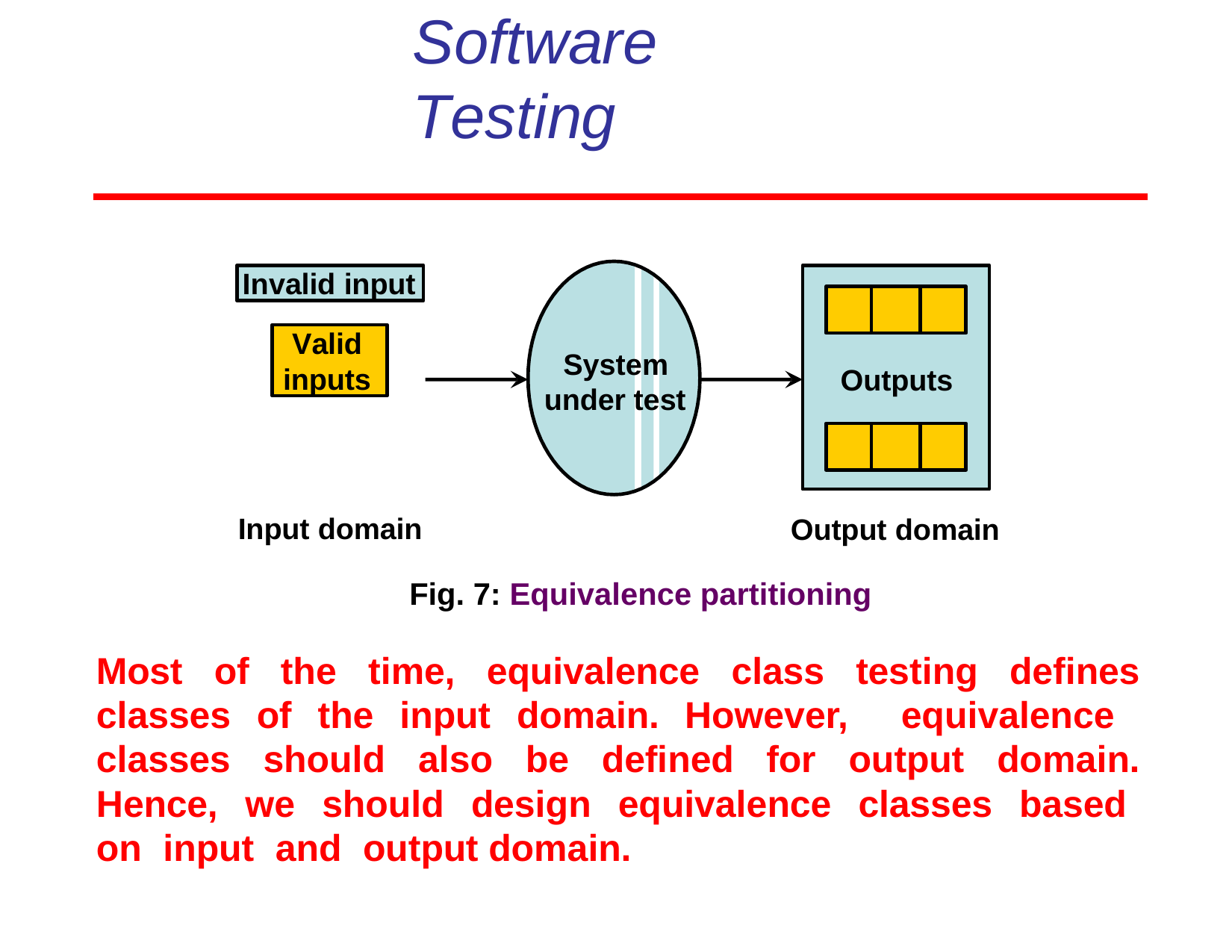

Software Testing

Invalid input

Valid inputs
System under test
Outputs

Input domain
Output domain
Fig. 7: Equivalence partitioning

Most of the time, equivalence class testing defines classes of the input domain. However,  equivalence  classes  should  also  be  defined  for  output  domain. Hence,  we  should  design  equivalence  classes  based  on  input  and  output domain.